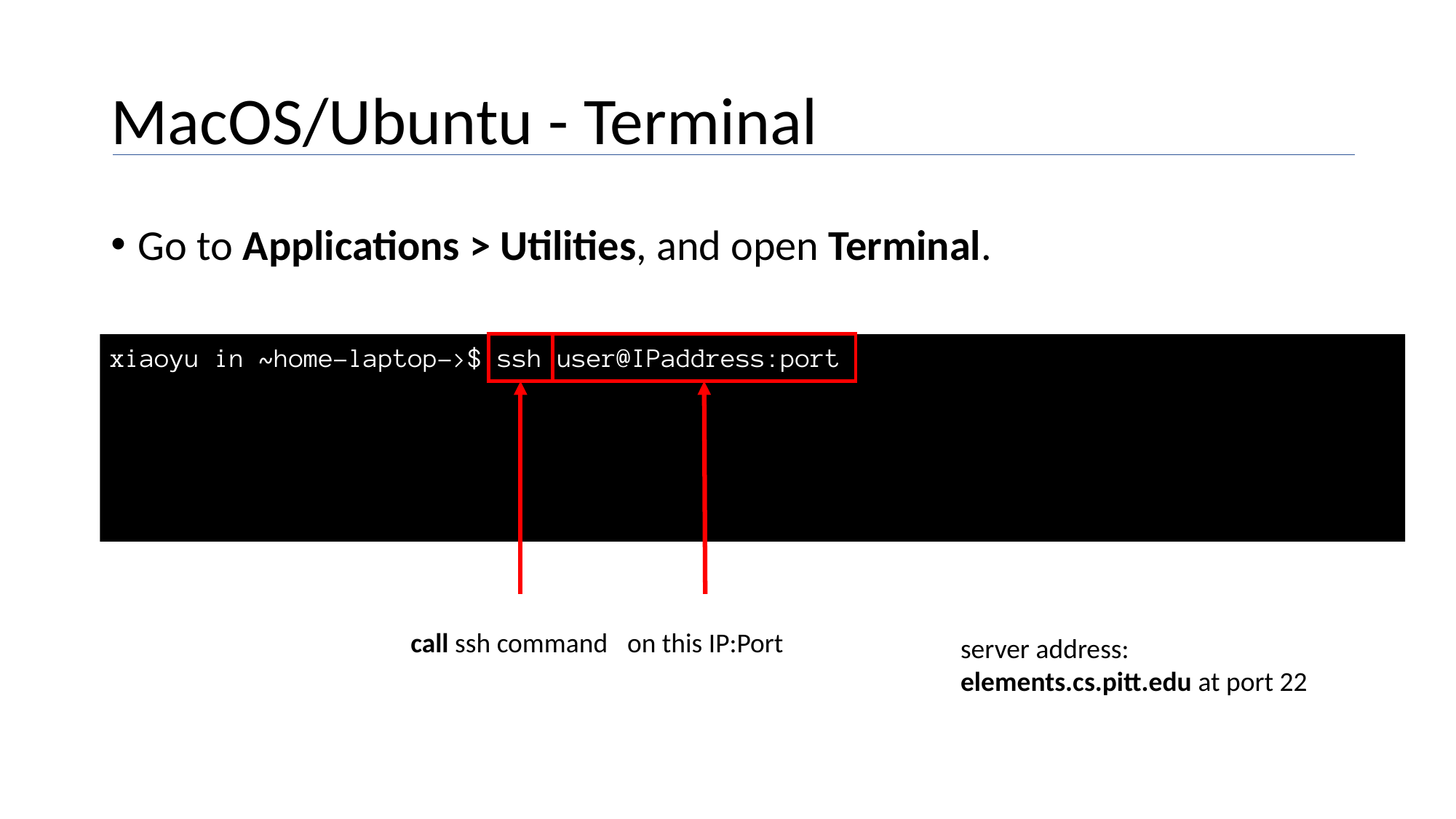

# MacOS/Ubuntu - Terminal
Go to Applications > Utilities, and open Terminal.

xiaoyu in ~home-laptop->$ ssh user@IPaddress:port

on this IP:Port
call ssh command
server address:
elements.cs.pitt.edu at port 22